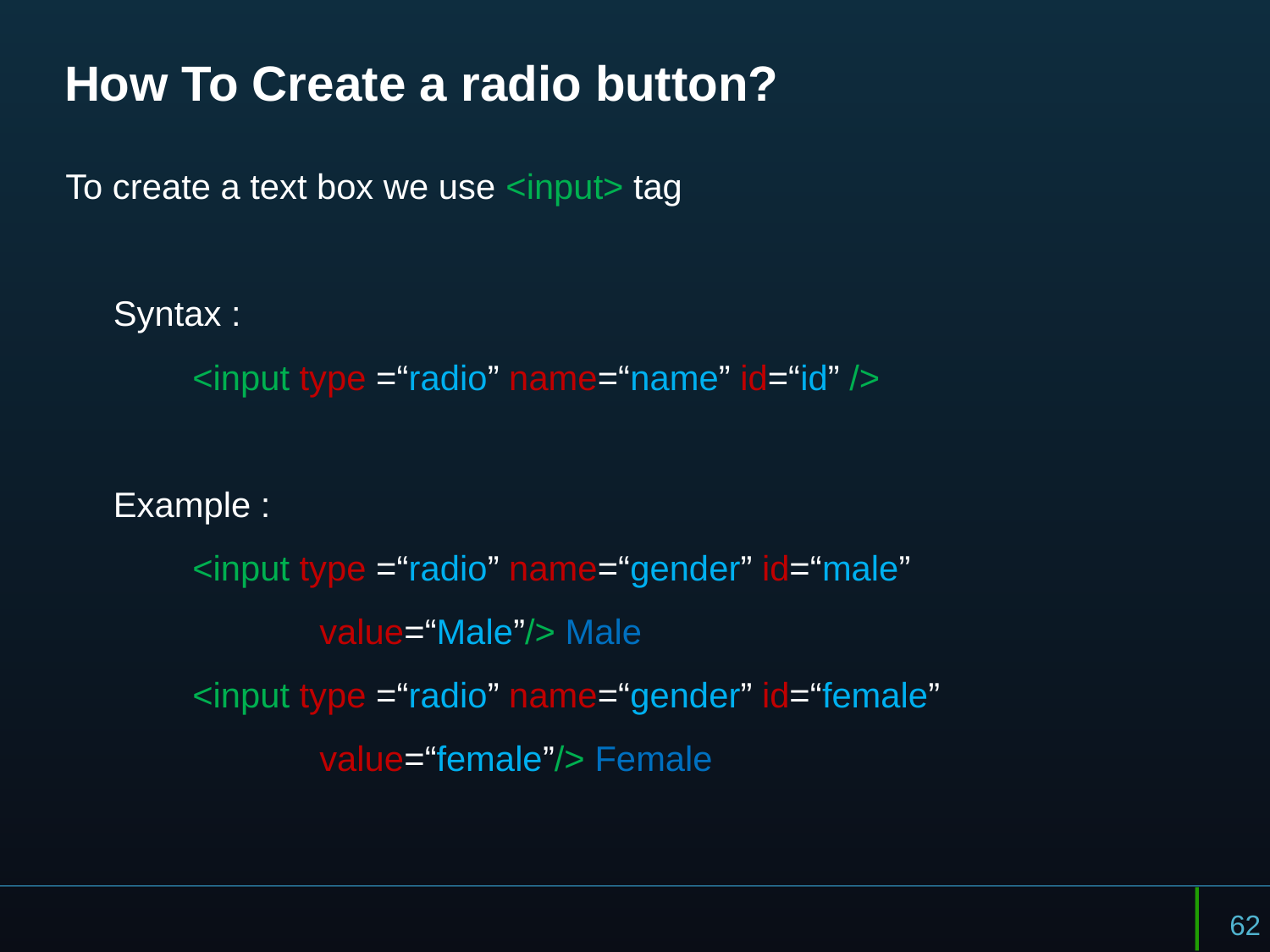

# How To Create a radio button?
To create a text box we use <input> tag

Syntax :
	<input type =“radio” name=“name” id=“id” />

Example :
	<input type =“radio” name=“gender” id=“male”
		value=“Male”/> Male
	<input type =“radio” name=“gender” id=“female”
		value=“female”/> Female

62